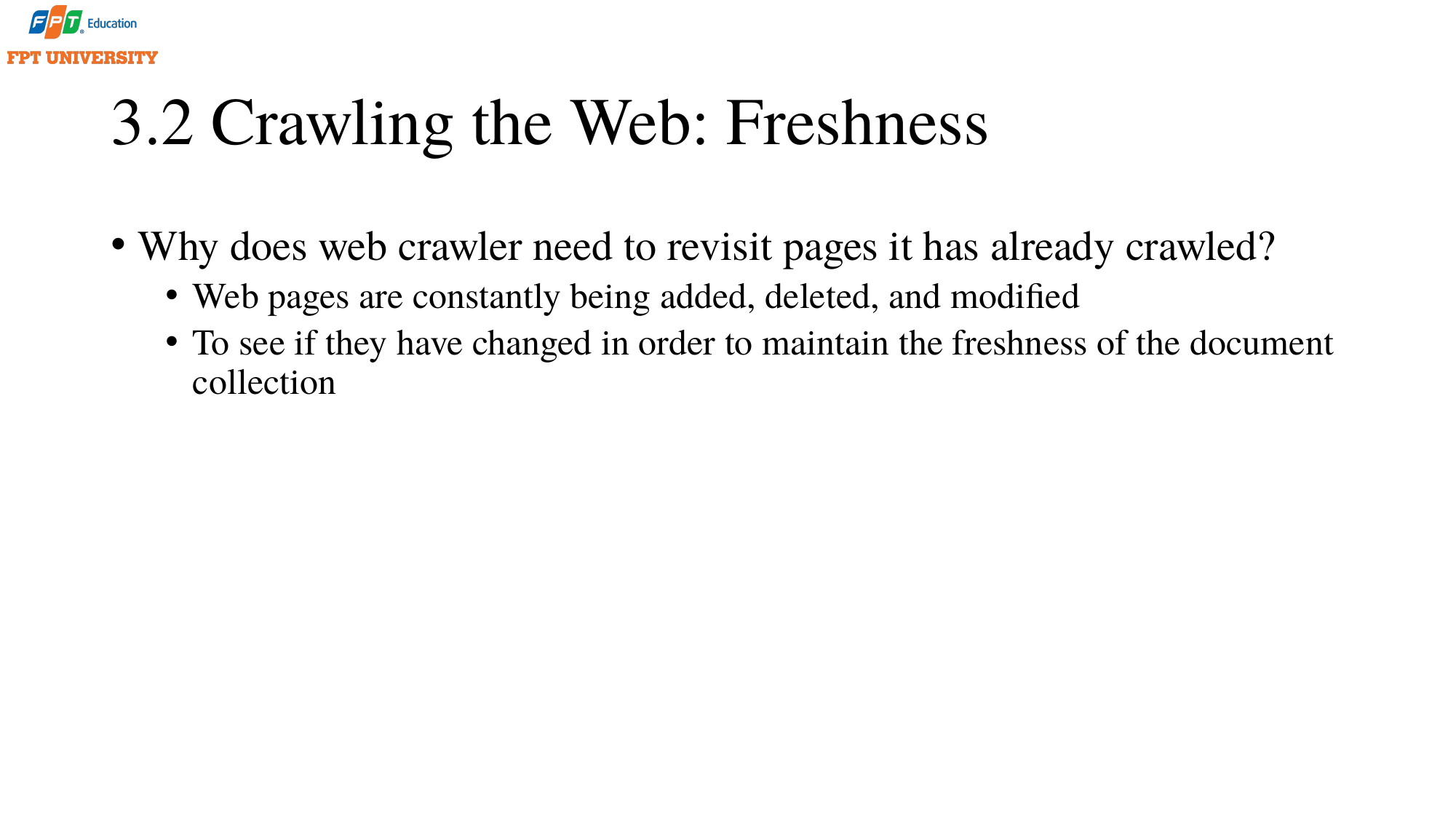

# 3.2 Crawling the Web: Freshness
Why does web crawler need to revisit pages it has already crawled?
Web pages are constantly being added, deleted, and modified
To see if they have changed in order to maintain the freshness of the document collection